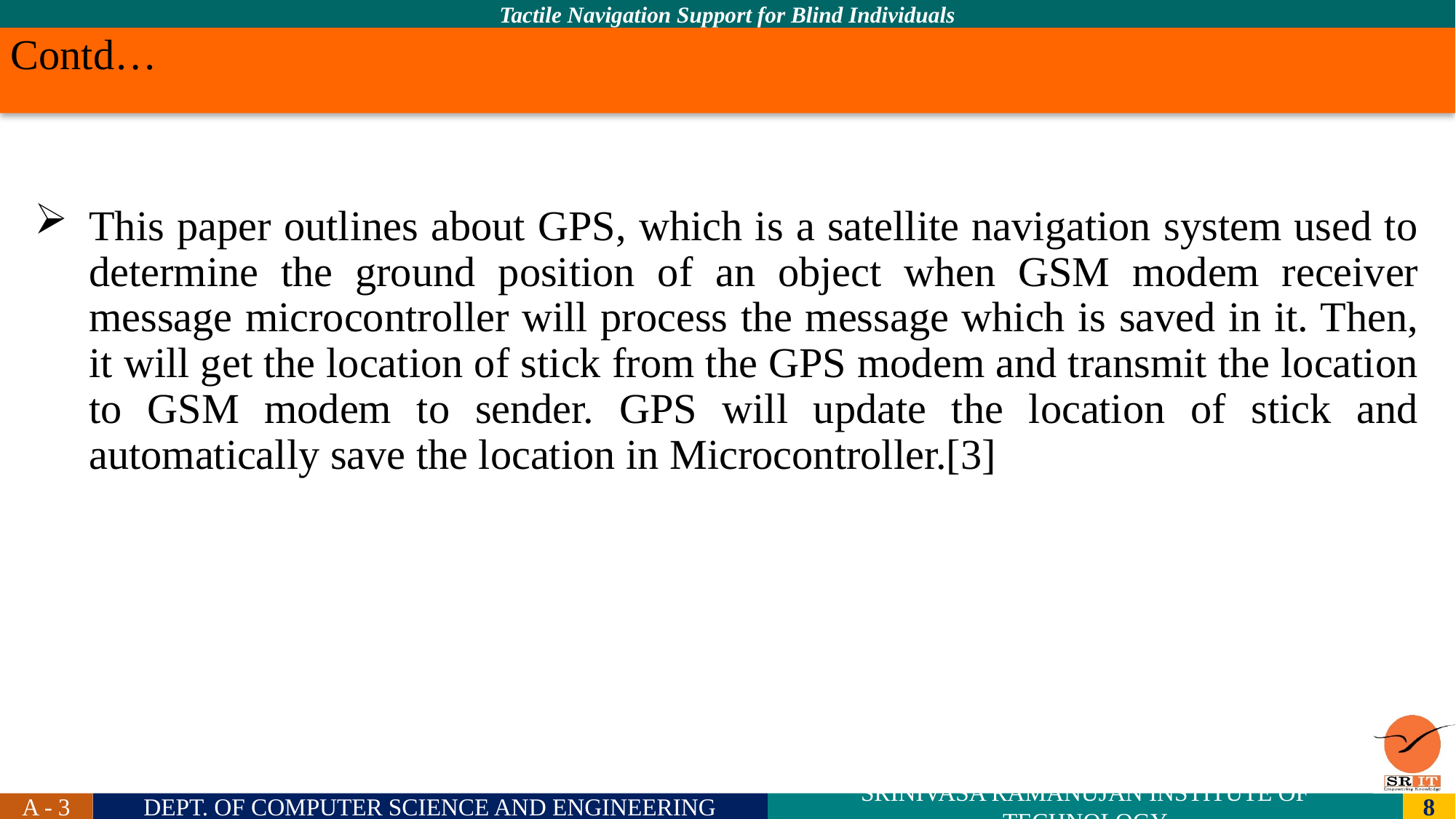

# Contd…
This paper outlines about GPS, which is a satellite navigation system used to determine the ground position of an object when GSM modem receiver message microcontroller will process the message which is saved in it. Then, it will get the location of stick from the GPS modem and transmit the location to GSM modem to sender. GPS will update the location of stick and automatically save the location in Microcontroller.[3]